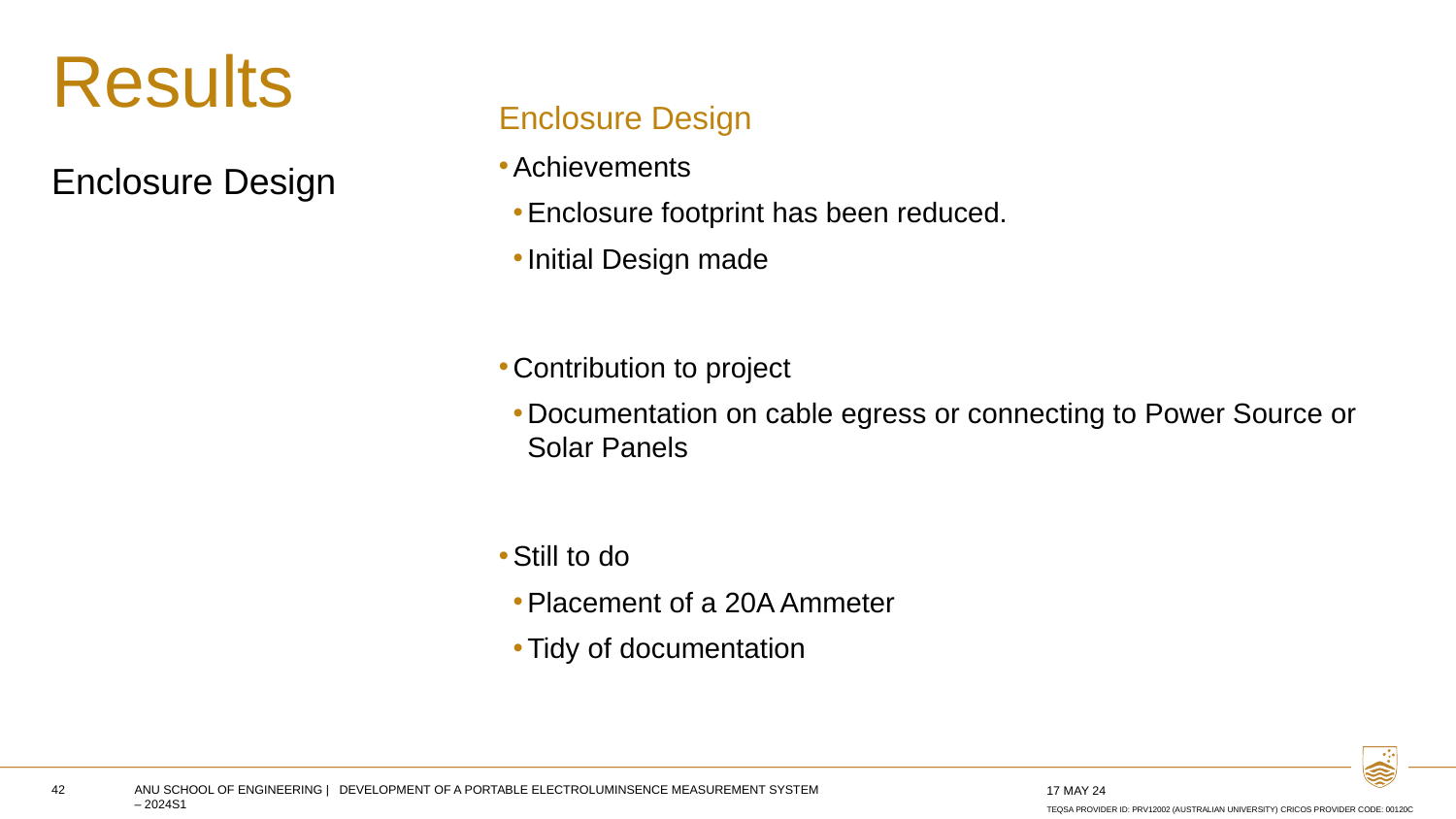

Enclosure Design
Achievements
Enclosure footprint has been reduced.
Initial Design made

Contribution to project
Documentation on cable egress or connecting to Power Source or Solar Panels

Still to do
Placement of a 20A Ammeter
Tidy of documentation

Results
Enclosure Design
42
ANU SCHOOL OF ENGINEERING |   Development of a PORTABLE ELECTROLUMINSENCE MEASUREMENT SYSTEM – 2024S1
17 May 24